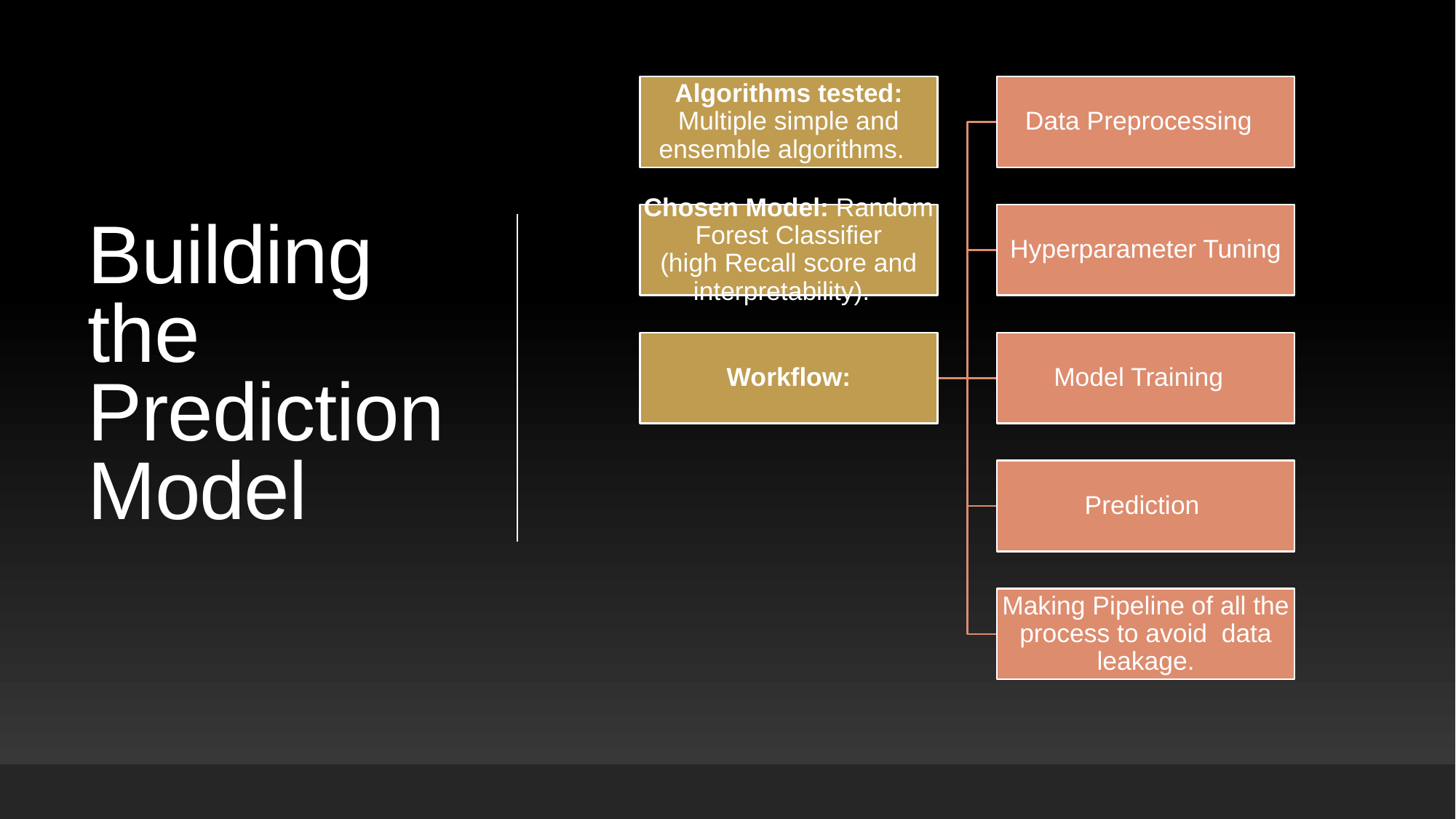

# Building the Prediction Model
Algorithms tested: Multiple simple and ensemble algorithms.
Chosen Model: Random Forest Classifier (high Recall score and interpretability).
Workflow:
Data Preprocessing
Hyperparameter Tuning
Model Training
Prediction
Making Pipeline of all the process to avoid  data leakage.